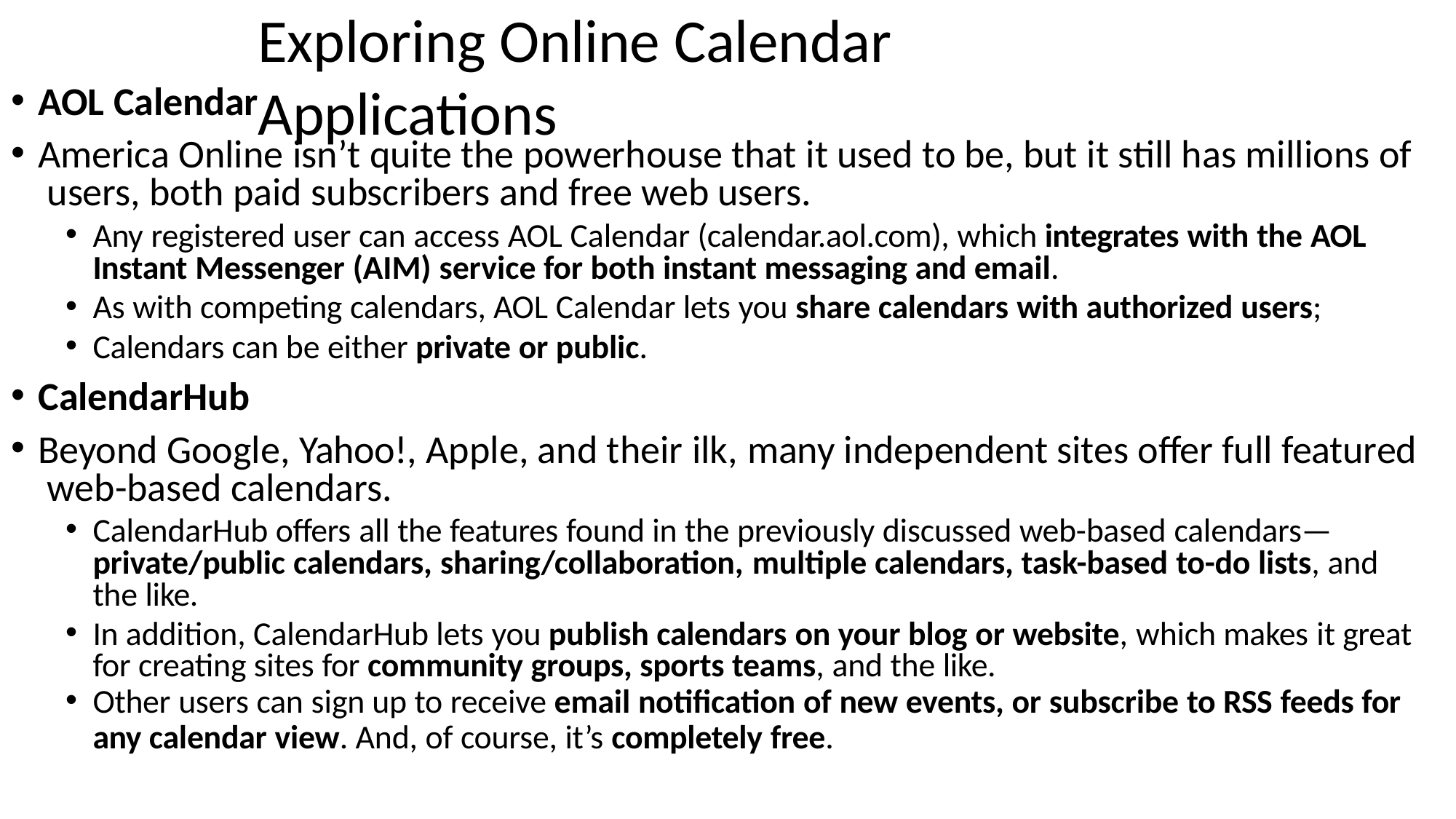

# Exploring Online Calendar Applications
AOL Calendar
America Online isn’t quite the powerhouse that it used to be, but it still has millions of  users, both paid subscribers and free web users.
Any registered user can access AOL Calendar (calendar.aol.com), which integrates with the AOL  Instant Messenger (AIM) service for both instant messaging and email.
As with competing calendars, AOL Calendar lets you share calendars with authorized users;
Calendars can be either private or public.
CalendarHub
Beyond Google, Yahoo!, Apple, and their ilk, many independent sites offer full featured  web-based calendars.
CalendarHub offers all the features found in the previously discussed web-based calendars—  private/public calendars, sharing/collaboration, multiple calendars, task-based to-do lists, and  the like.
In addition, CalendarHub lets you publish calendars on your blog or website, which makes it great  for creating sites for community groups, sports teams, and the like.
Other users can sign up to receive email notification of new events, or subscribe to RSS feeds for
any calendar view. And, of course, it’s completely free.